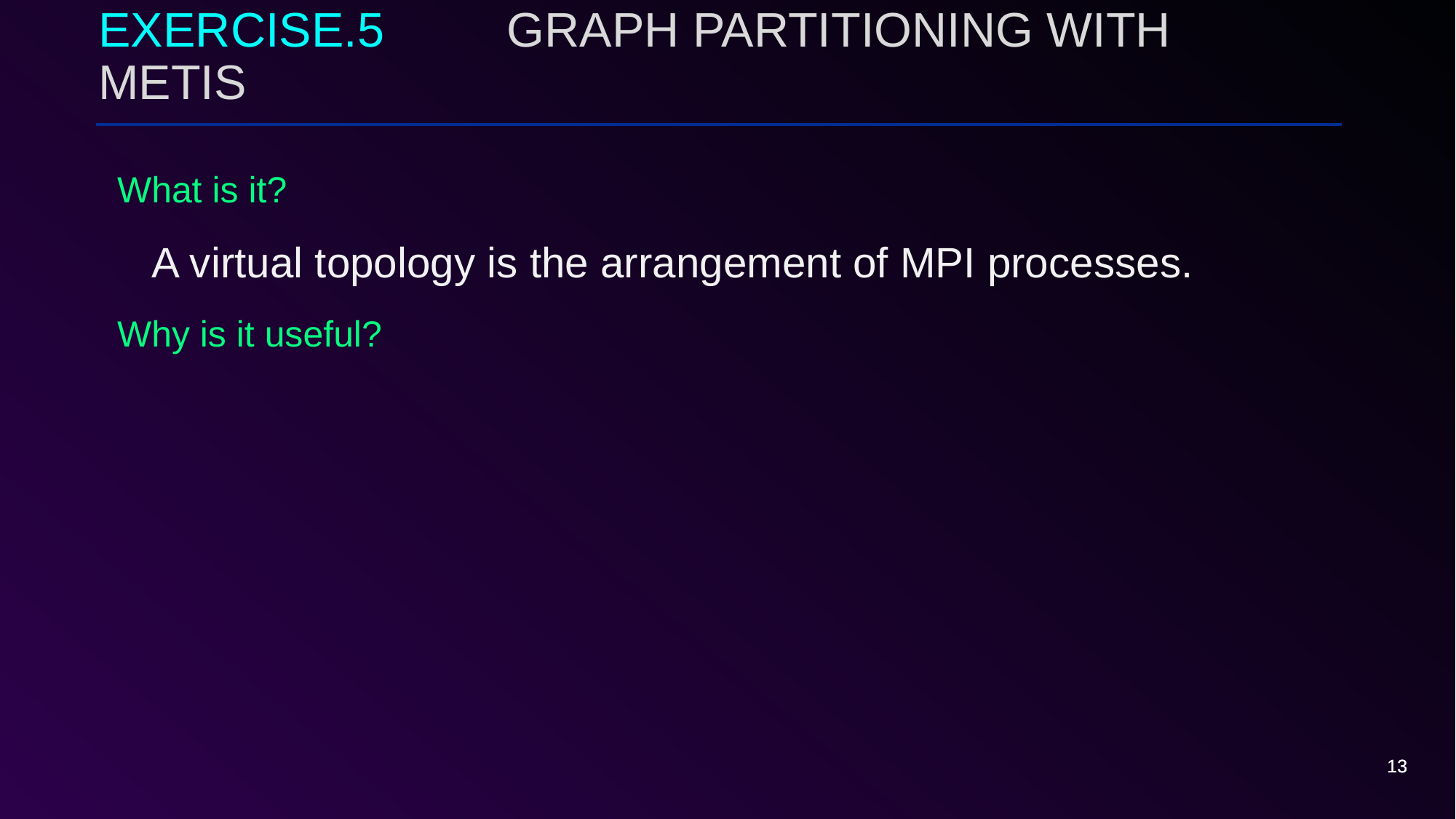

# Exercise.5	      Graph Partitioning with Metis

What is it?
A virtual topology is the arrangement of MPI processes.
Why is it useful?
13
13